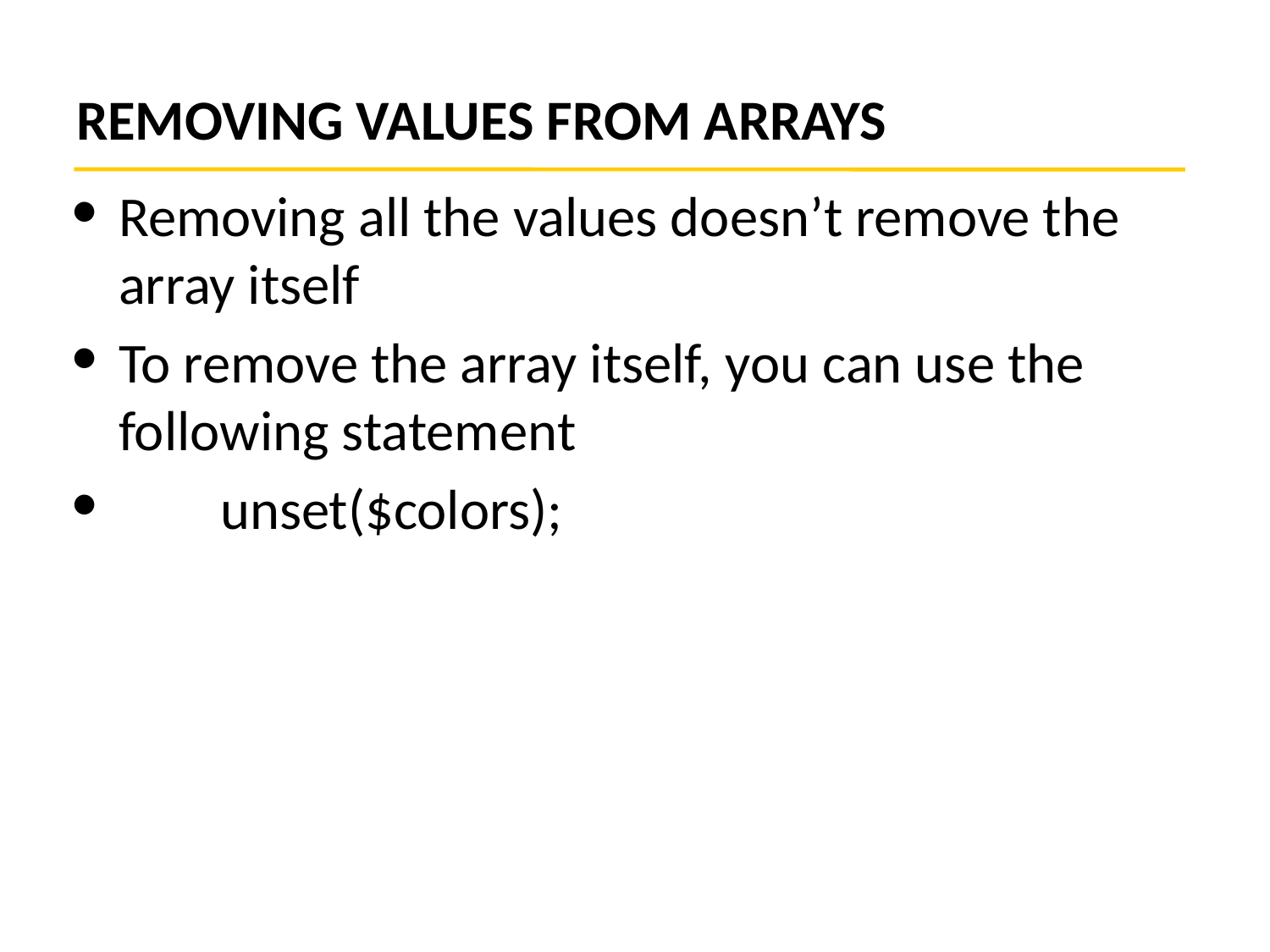

# REMOVING VALUES FROM ARRAYS
Removing all the values doesn’t remove the array itself
To remove the array itself, you can use the following statement
        unset($colors);